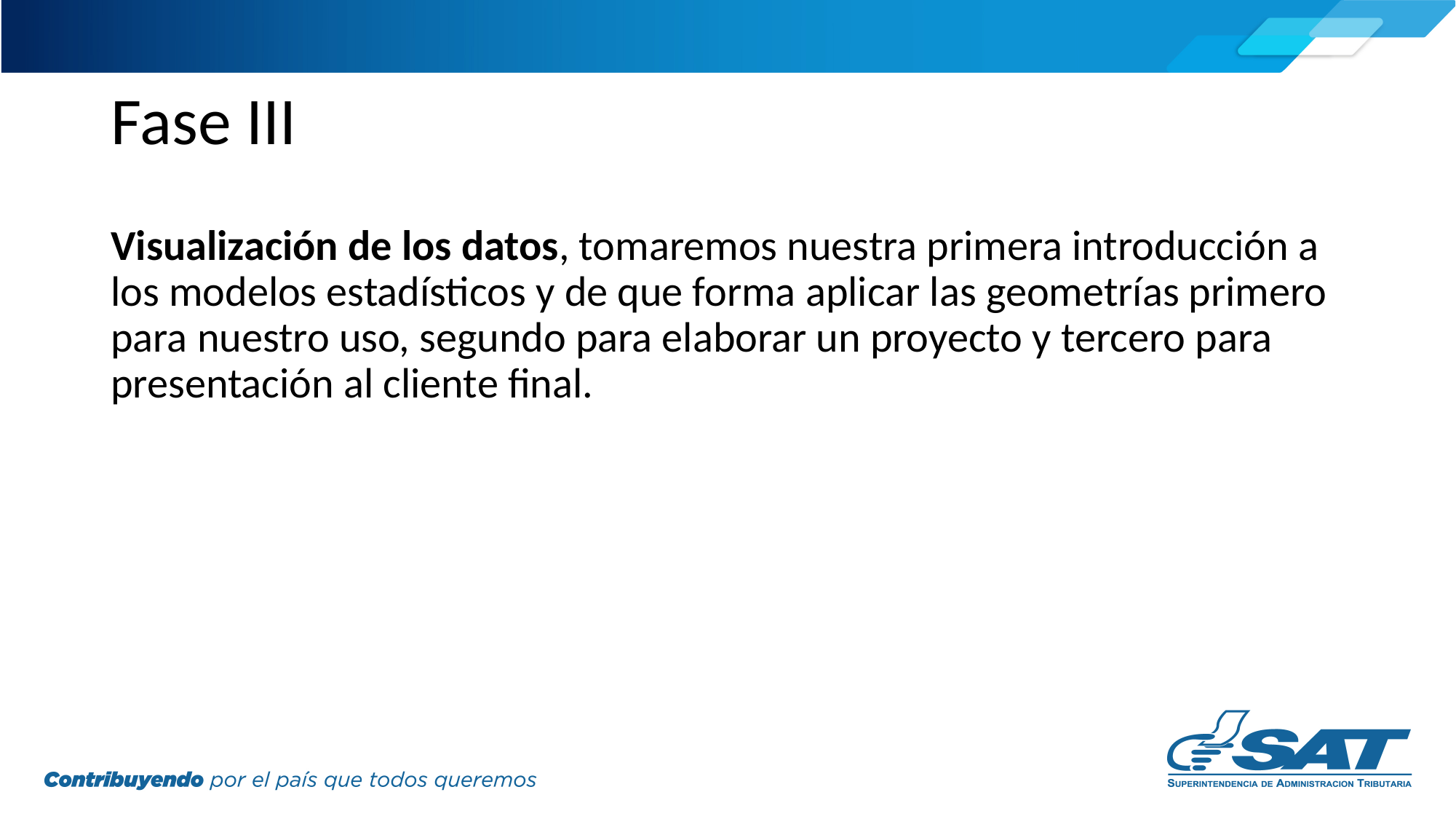

# Fase III
Visualización de los datos, tomaremos nuestra primera introducción a los modelos estadísticos y de que forma aplicar las geometrías primero para nuestro uso, segundo para elaborar un proyecto y tercero para presentación al cliente final.